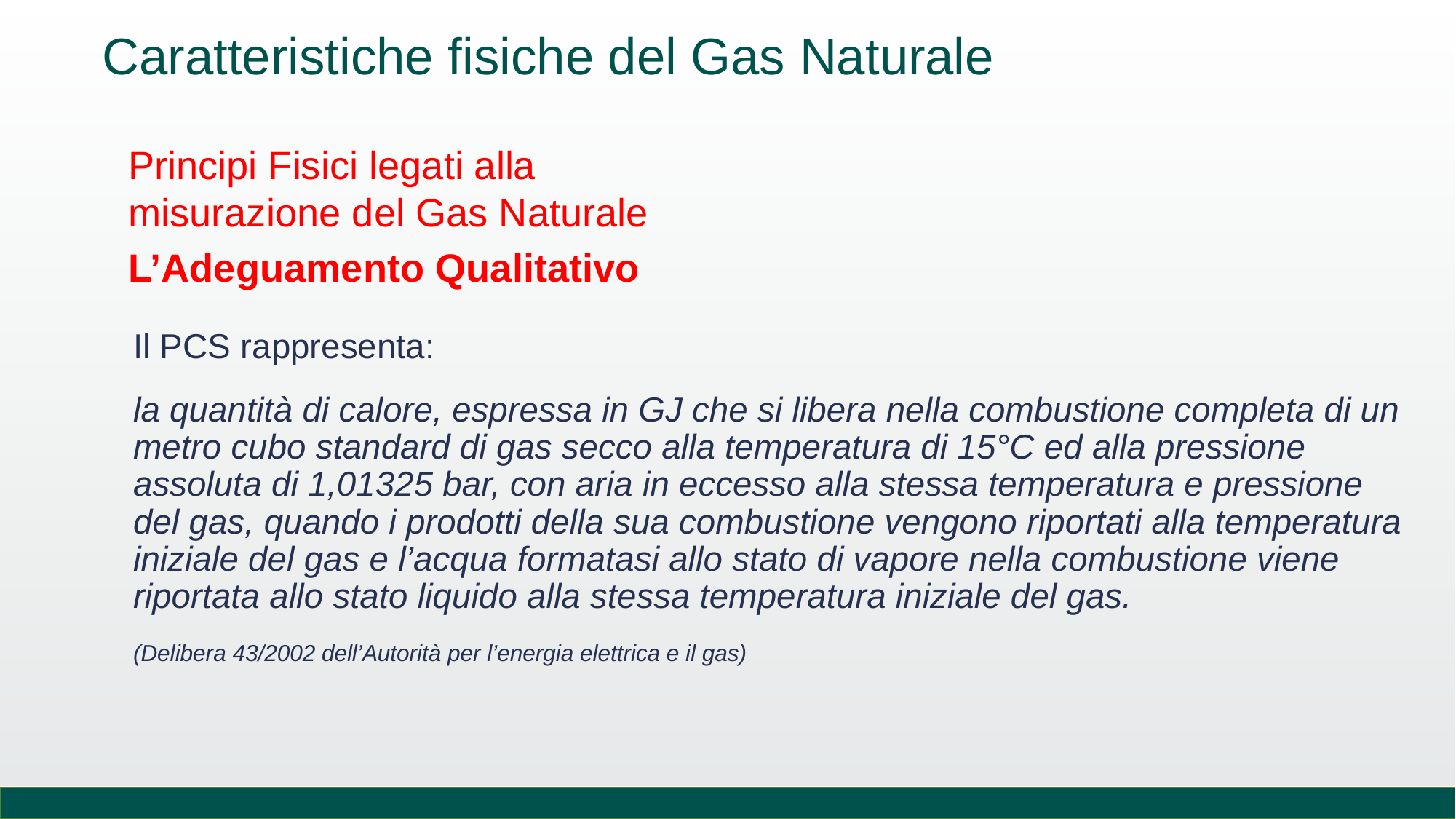

Caratteristiche fisiche del Gas Naturale
Principi Fisici legati alla misurazione del Gas Naturale
L’Adeguamento Qualitativo
Il PCS rappresenta:
la quantità di calore, espressa in GJ che si libera nella combustione completa di un metro cubo standard di gas secco alla temperatura di 15°C ed alla pressione assoluta di 1,01325 bar, con aria in eccesso alla stessa temperatura e pressione del gas, quando i prodotti della sua combustione vengono riportati alla temperatura iniziale del gas e l’acqua formatasi allo stato di vapore nella combustione viene riportata allo stato liquido alla stessa temperatura iniziale del gas.
(Delibera 43/2002 dell’Autorità per l’energia elettrica e il gas)